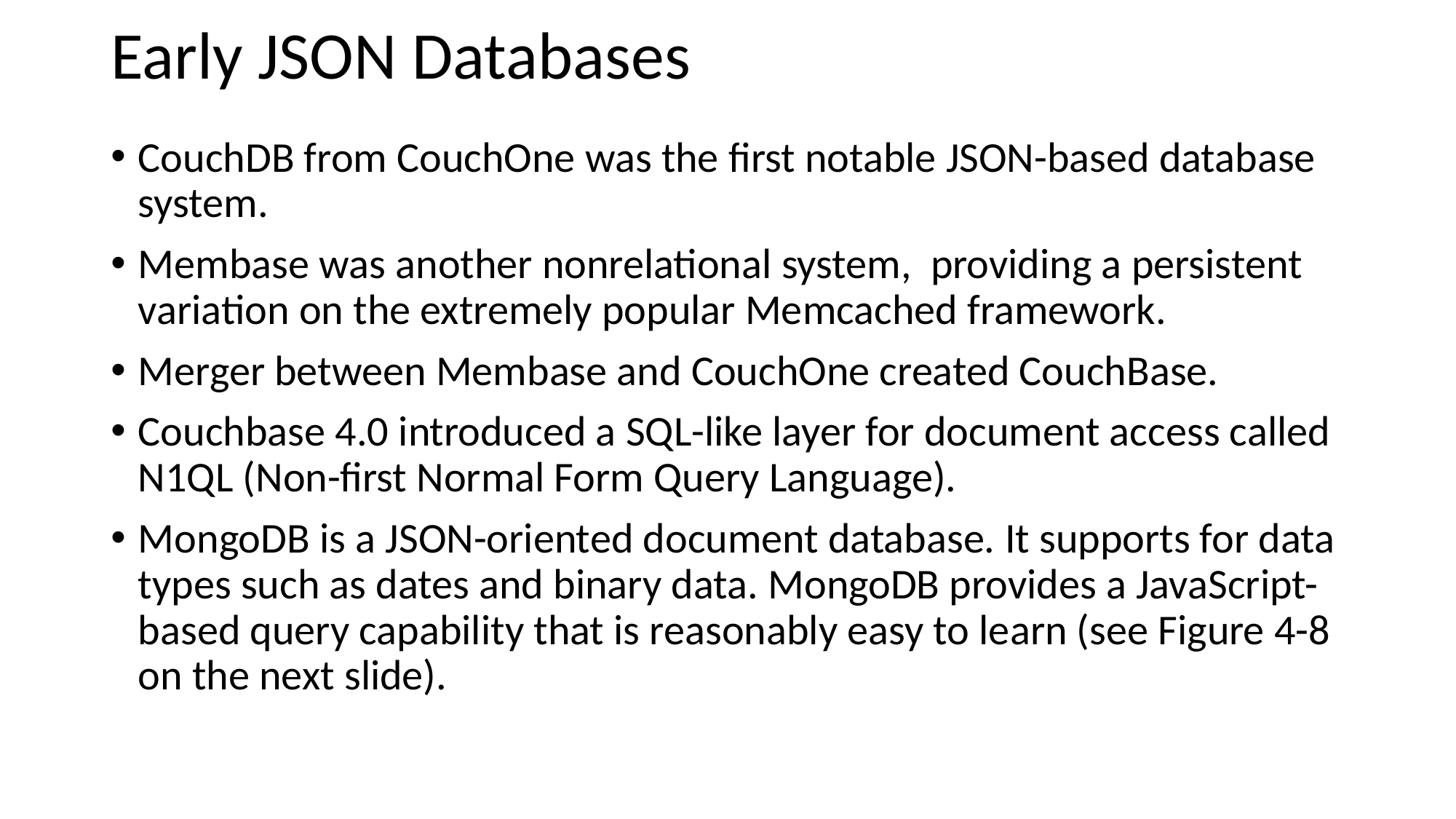

# Early JSON Databases
CouchDB from CouchOne was the first notable JSON-based database system.
Membase was another nonrelational system,  providing a persistent variation on the extremely popular Memcached framework.
Merger between Membase and CouchOne created CouchBase.
Couchbase 4.0 introduced a SQL-like layer for document access called N1QL (Non-first Normal Form Query Language).
MongoDB is a JSON-oriented document database. It supports for data types such as dates and binary data. MongoDB provides a JavaScript-based query capability that is reasonably easy to learn (see Figure 4-8 on the next slide).